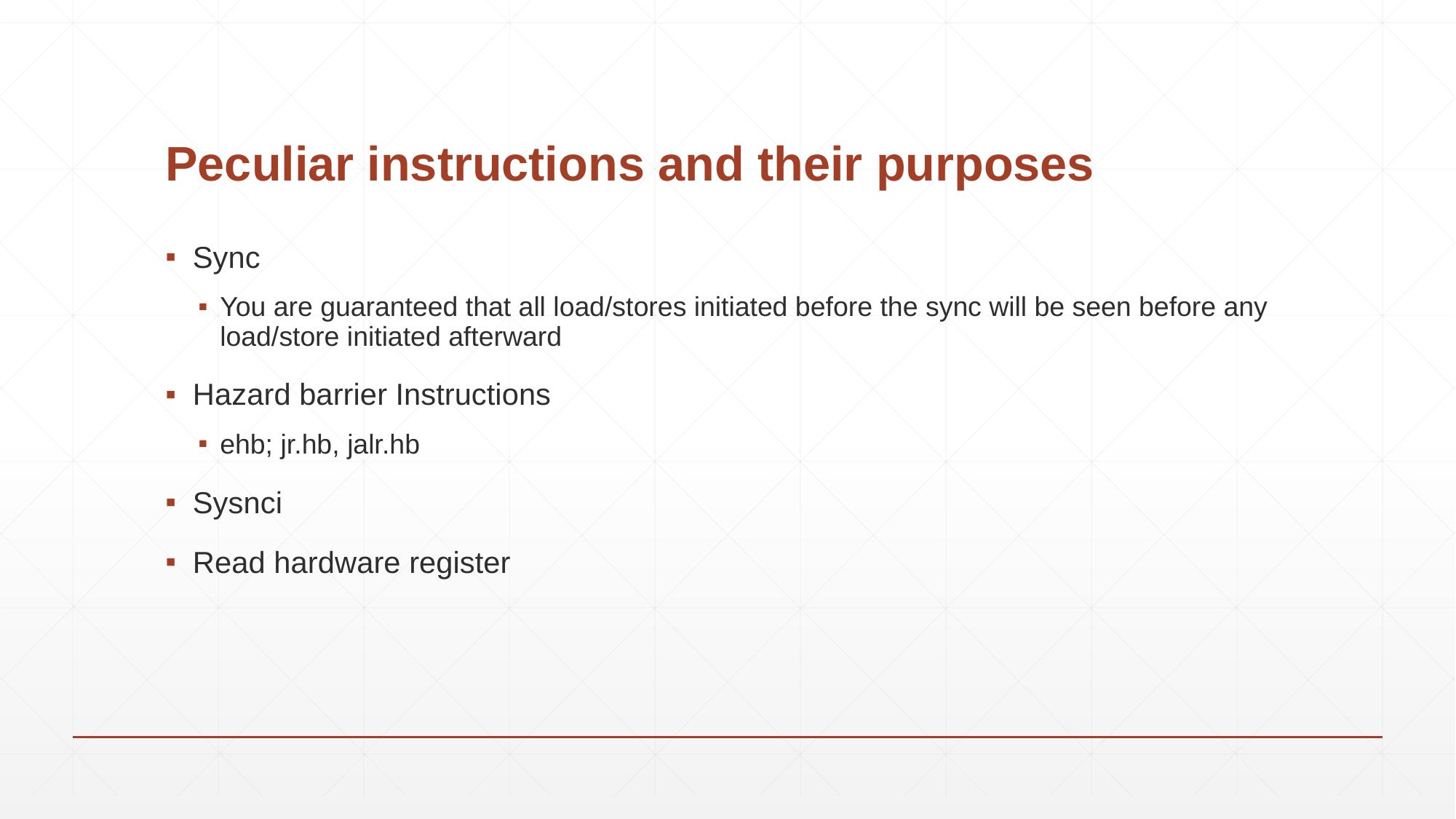

# Peculiar instructions and their purposes
Sync
You are guaranteed that all load/stores initiated before the sync will be seen before any load/store initiated afterward
Hazard barrier Instructions
ehb; jr.hb, jalr.hb
Sysnci
Read hardware register